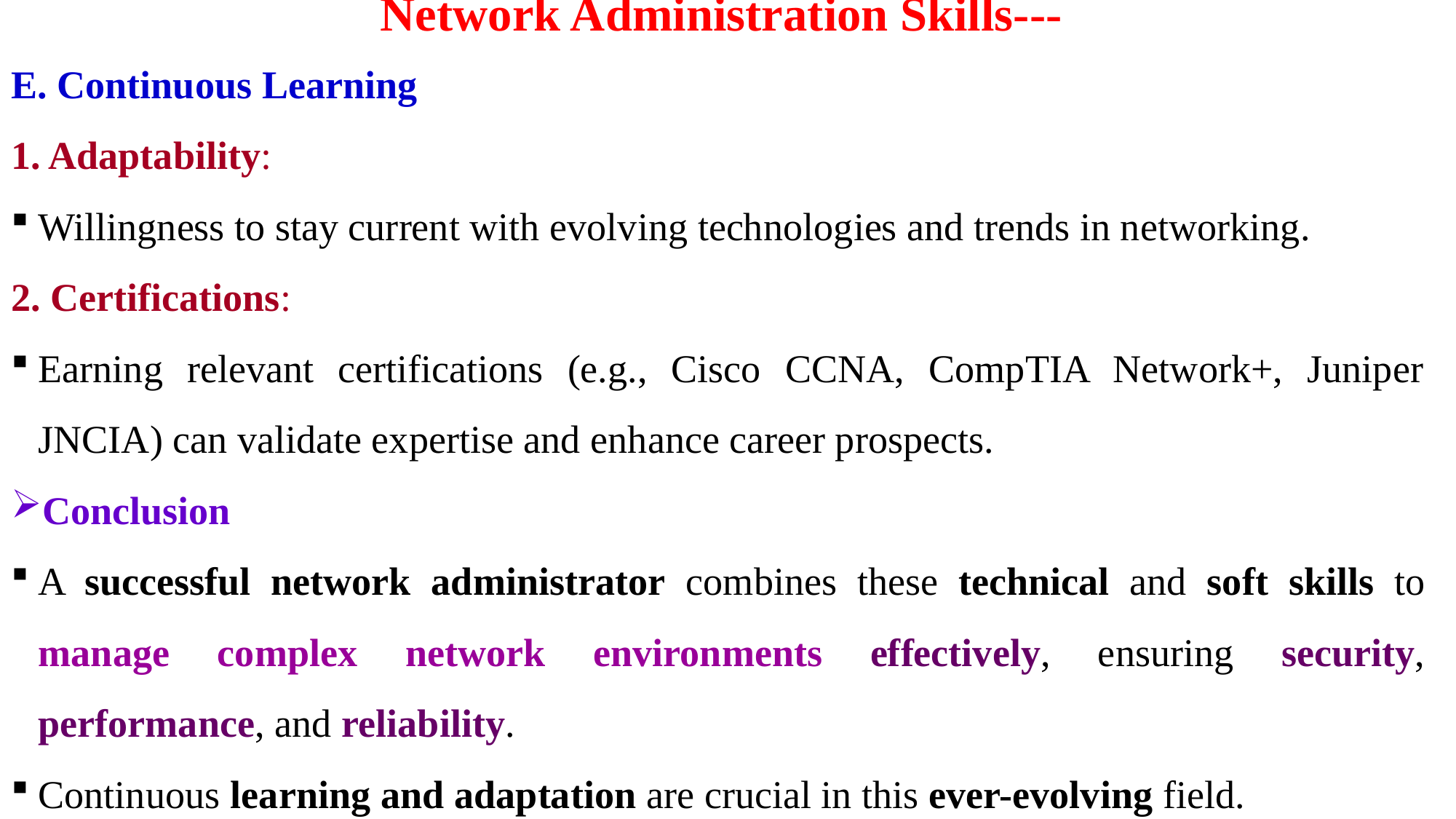

# Network Administration Skills---
E. Continuous Learning
1. Adaptability:
Willingness to stay current with evolving technologies and trends in networking.
2. Certifications:
Earning relevant certifications (e.g., Cisco CCNA, CompTIA Network+, Juniper JNCIA) can validate expertise and enhance career prospects.
Conclusion
A successful network administrator combines these technical and soft skills to manage complex network environments effectively, ensuring security, performance, and reliability.
Continuous learning and adaptation are crucial in this ever-evolving field.
106